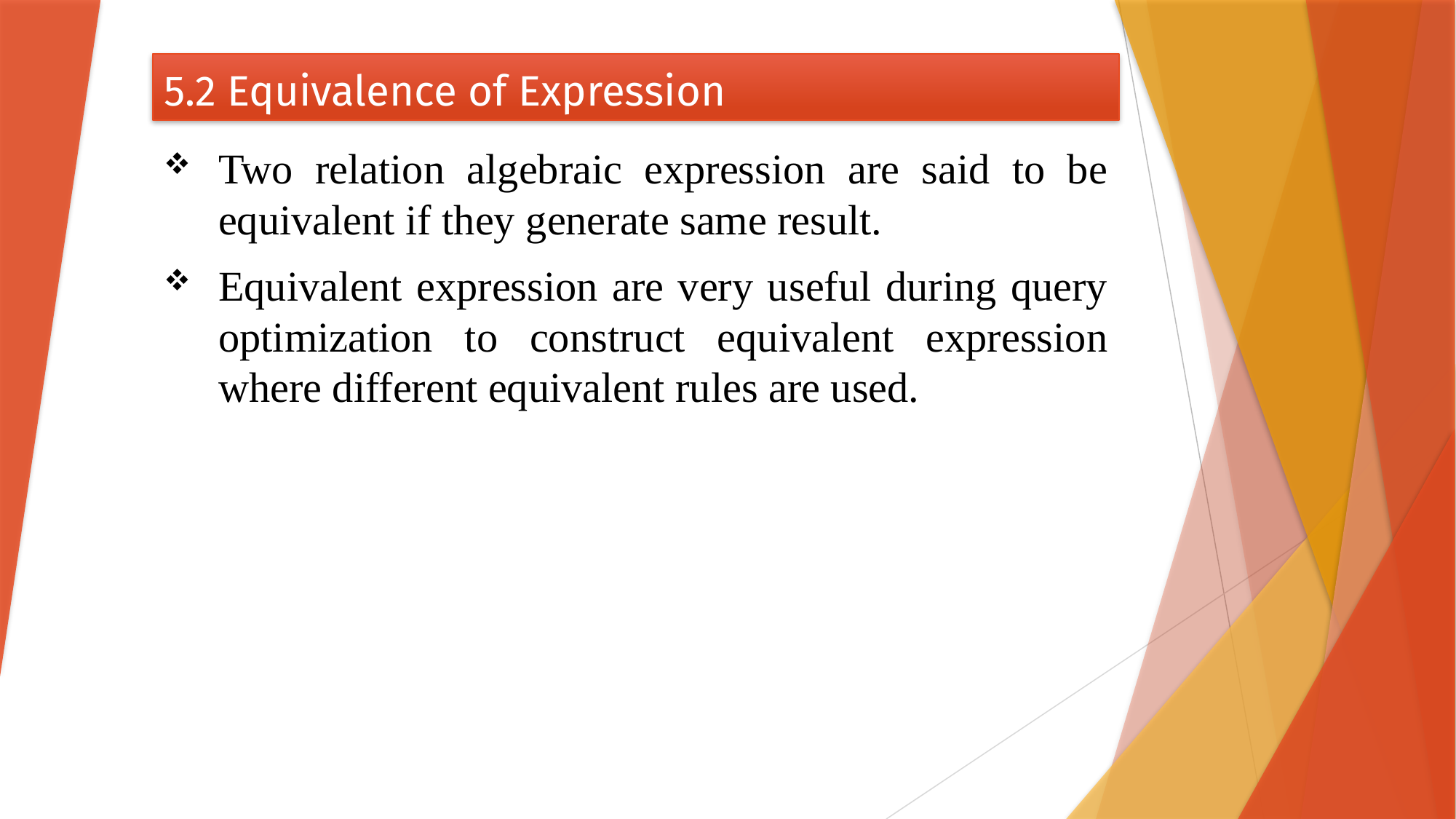

# 5.2 Equivalence of Expression
Two relation algebraic expression are said to be equivalent if they generate same result.
Equivalent expression are very useful during query optimization to construct equivalent expression where different equivalent rules are used.